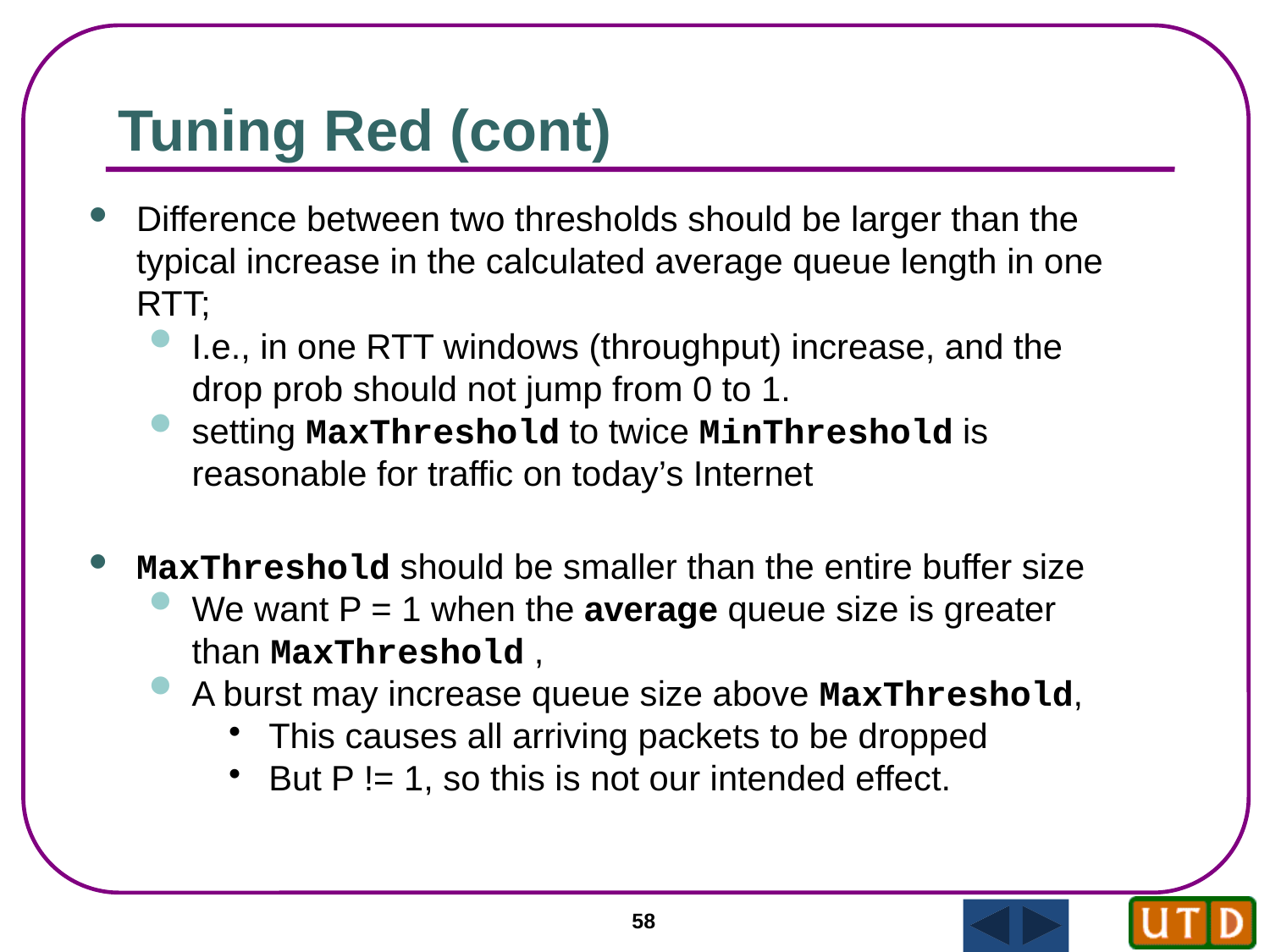

Tuning Red (cont)
Difference between two thresholds should be larger than the typical increase in the calculated average queue length in one RTT;
I.e., in one RTT windows (throughput) increase, and the drop prob should not jump from 0 to 1.
setting MaxThreshold to twice MinThreshold is reasonable for traffic on today’s Internet

MaxThreshold should be smaller than the entire buffer size
We want P = 1 when the average queue size is greater than MaxThreshold ,
A burst may increase queue size above MaxThreshold,
This causes all arriving packets to be dropped
But P != 1, so this is not our intended effect.
58